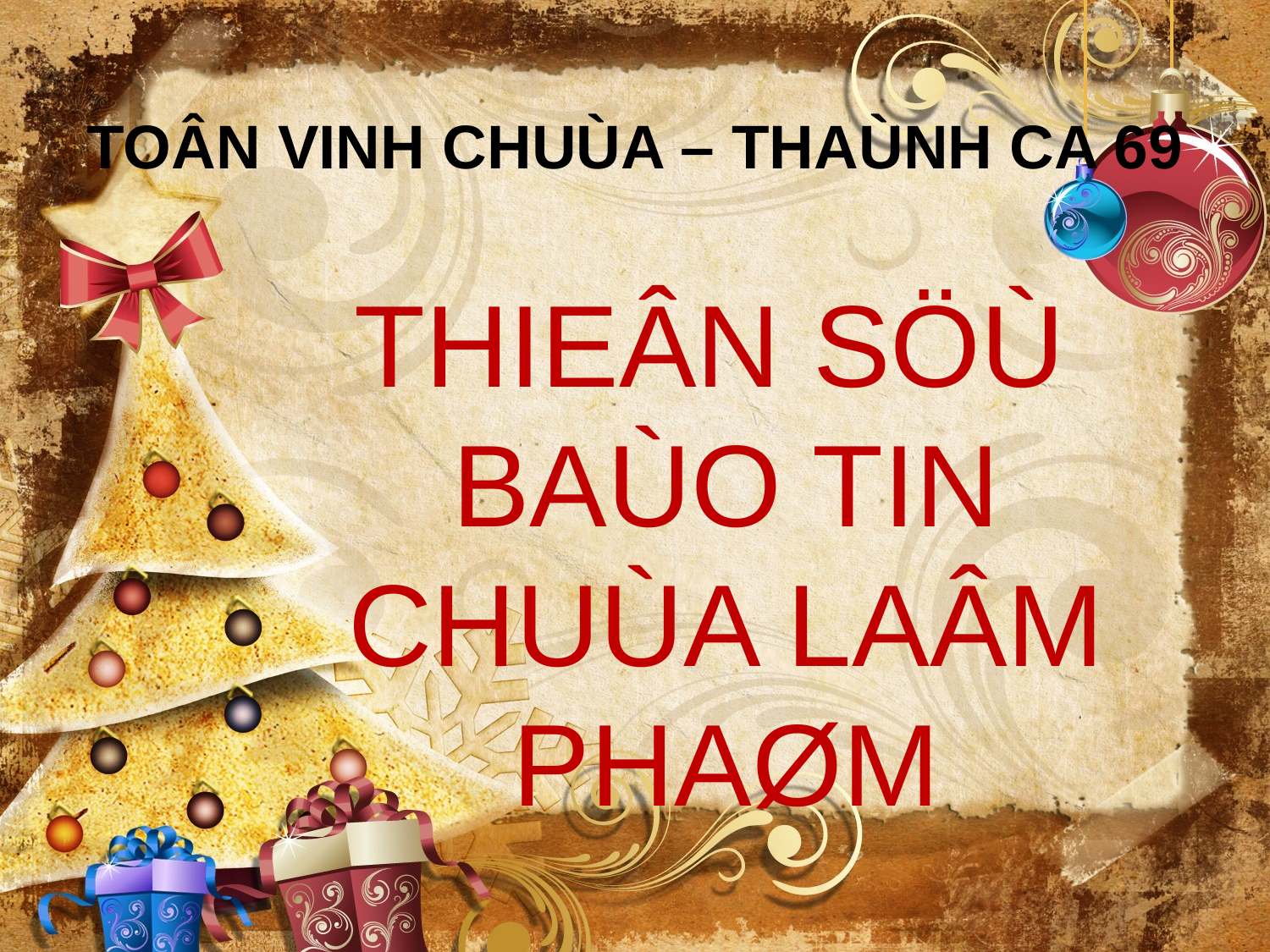

TOÂN VINH CHUÙA – THAÙNH CA 69
THIEÂN SÖÙ
BAÙO TIN CHUÙA LAÂM PHAØM